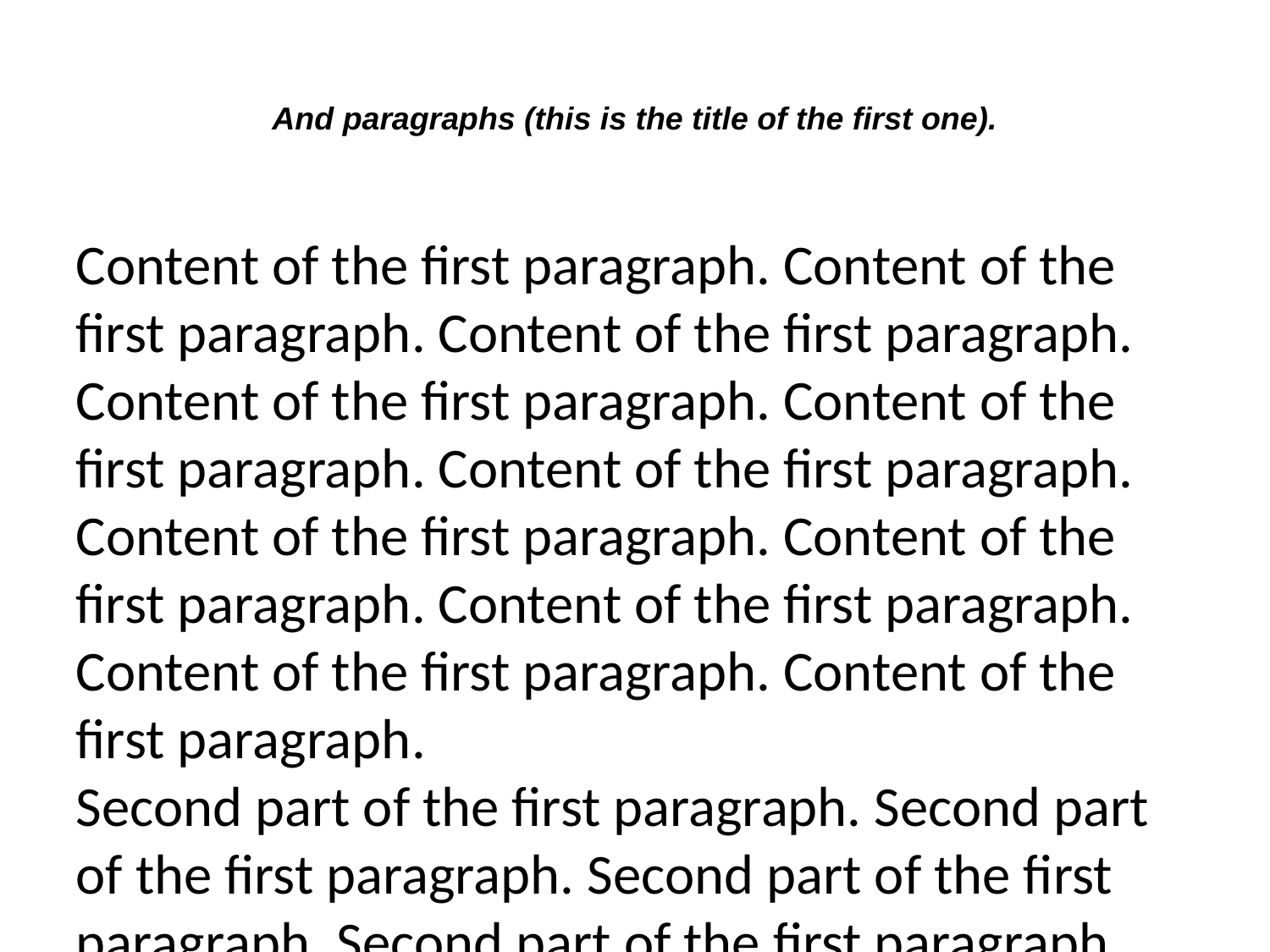

And paragraphs (this is the title of the first one).
Content of the first paragraph. Content of the first paragraph. Content of the first paragraph. Content of the first paragraph. Content of the first paragraph. Content of the first paragraph. Content of the first paragraph. Content of the first paragraph. Content of the first paragraph. Content of the first paragraph. Content of the first paragraph.
Second part of the first paragraph. Second part of the first paragraph. Second part of the first paragraph. Second part of the first paragraph. Second part of the first paragraph. Second part of the first paragraph.

Third part.